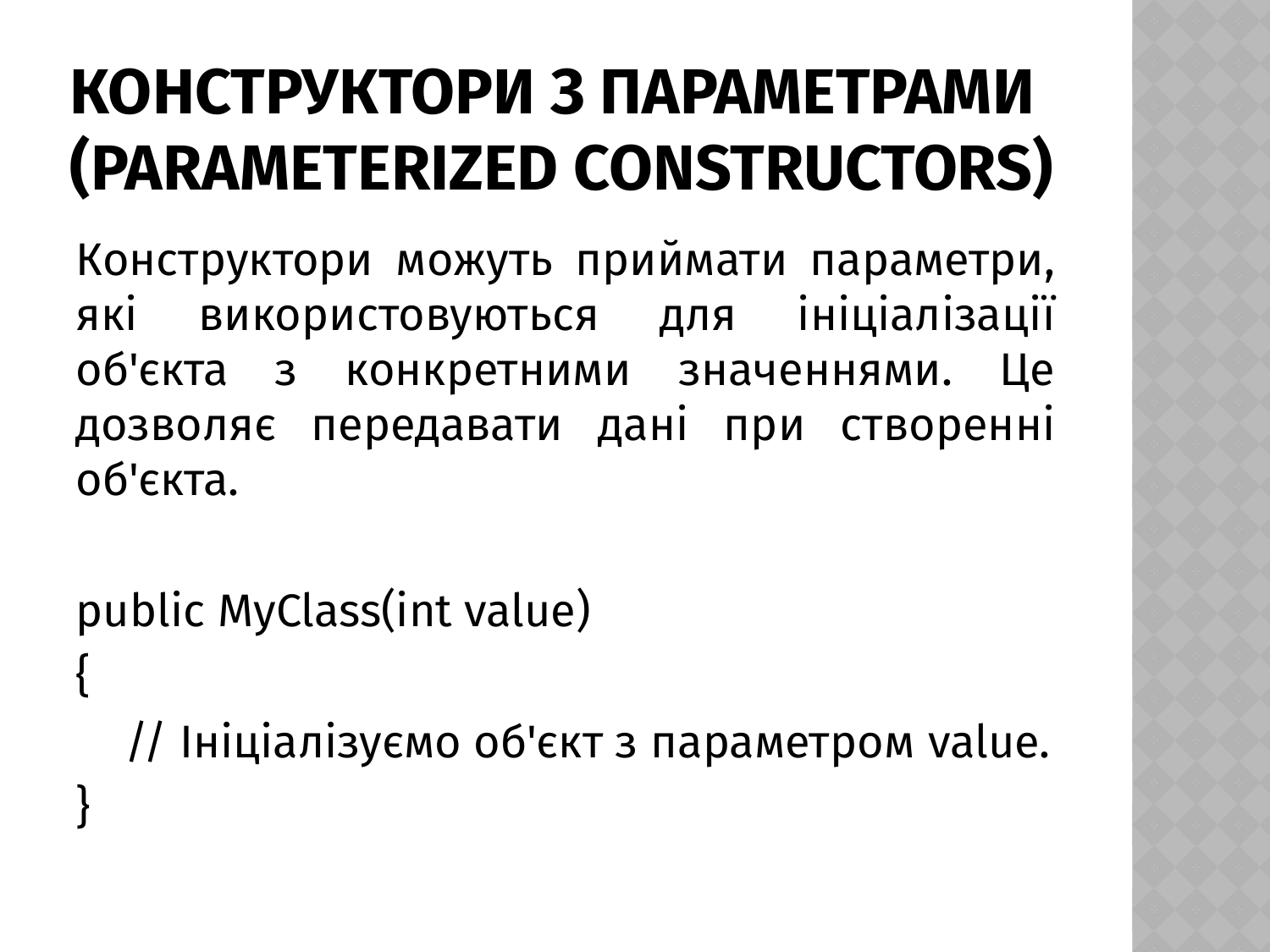

# Конструктори з параметрами (Parameterized Constructors)
Конструктори можуть приймати параметри, які використовуються для ініціалізації об'єкта з конкретними значеннями. Це дозволяє передавати дані при створенні об'єкта.

public MyClass(int value)
{
    // Ініціалізуємо об'єкт з параметром value.
}